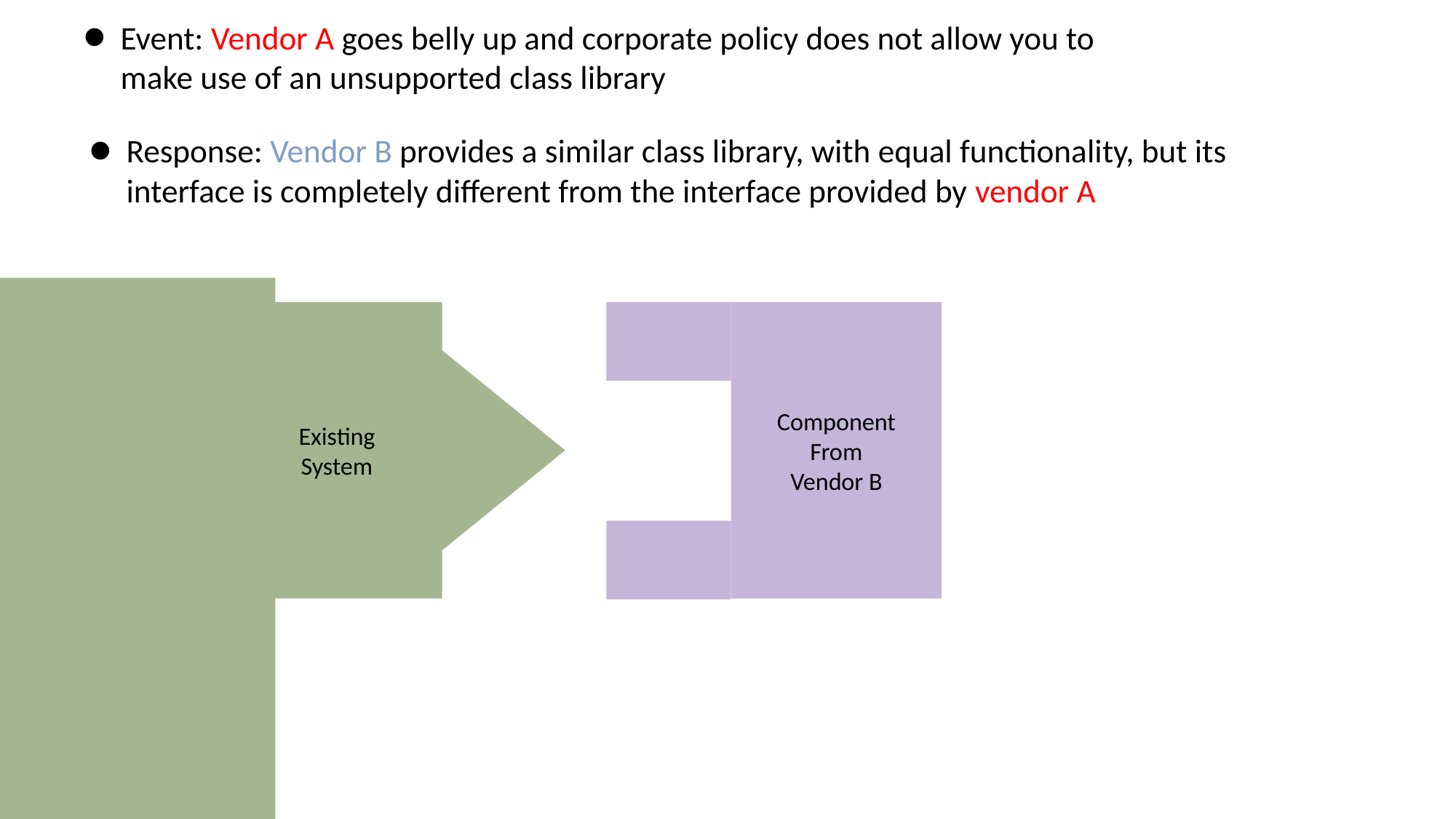

Pre-condition: You are maintaining an existing system that makes use of a third-party class library from vendor A
Event: Vendor A goes belly up and corporate policy does not allow you to make use of an unsupported class library
Response: Vendor B provides a similar class library, with equal functionality, but its interface is completely different from the interface provided by vendor A

Existing
System

Component
From
Vendor B

Component
From
Vendor A